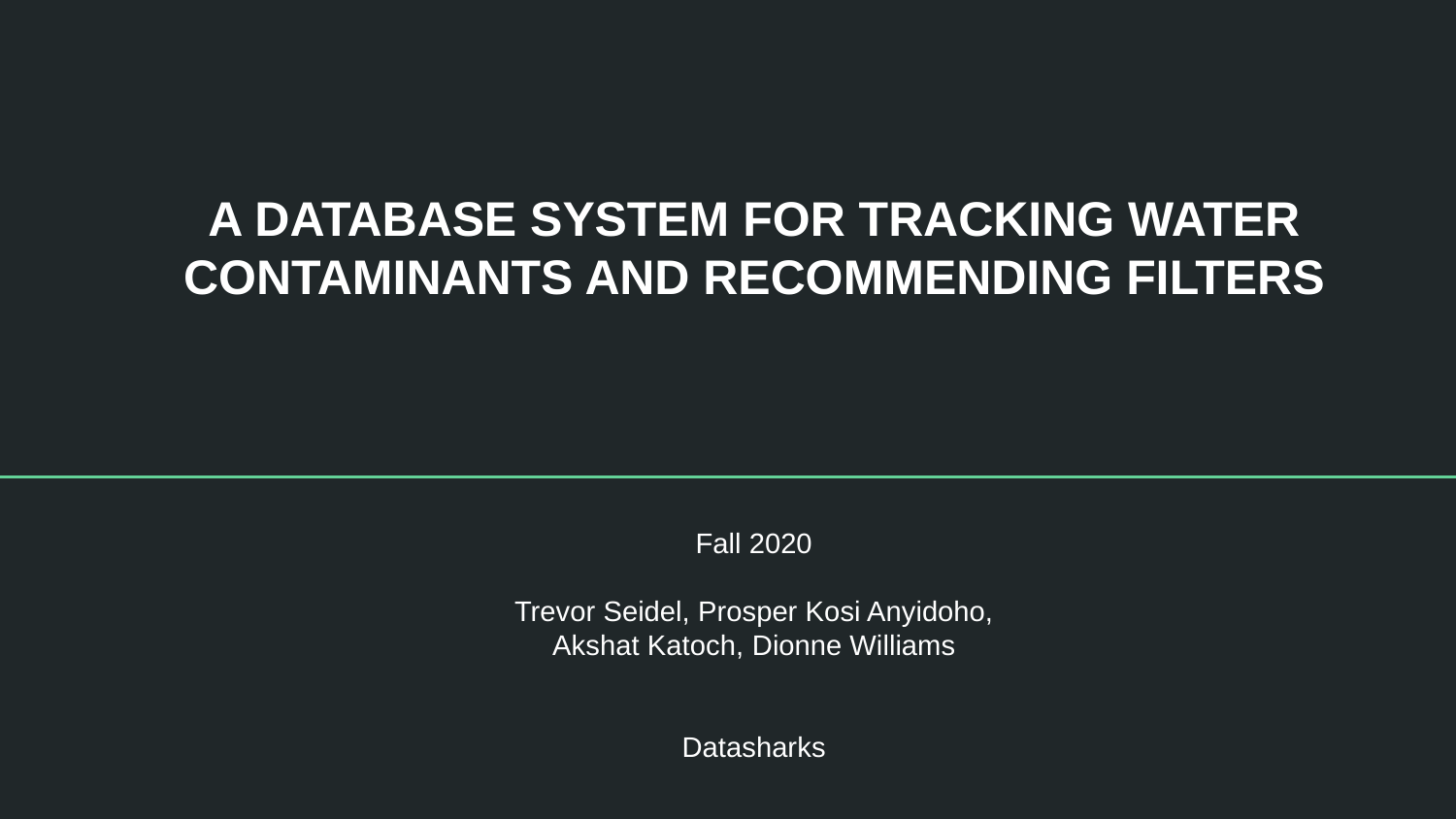

# A DATABASE SYSTEM FOR TRACKING WATER CONTAMINANTS AND RECOMMENDING FILTERS
Fall 2020

Trevor Seidel, Prosper Kosi Anyidoho, Akshat Katoch, Dionne Williams

Datasharks